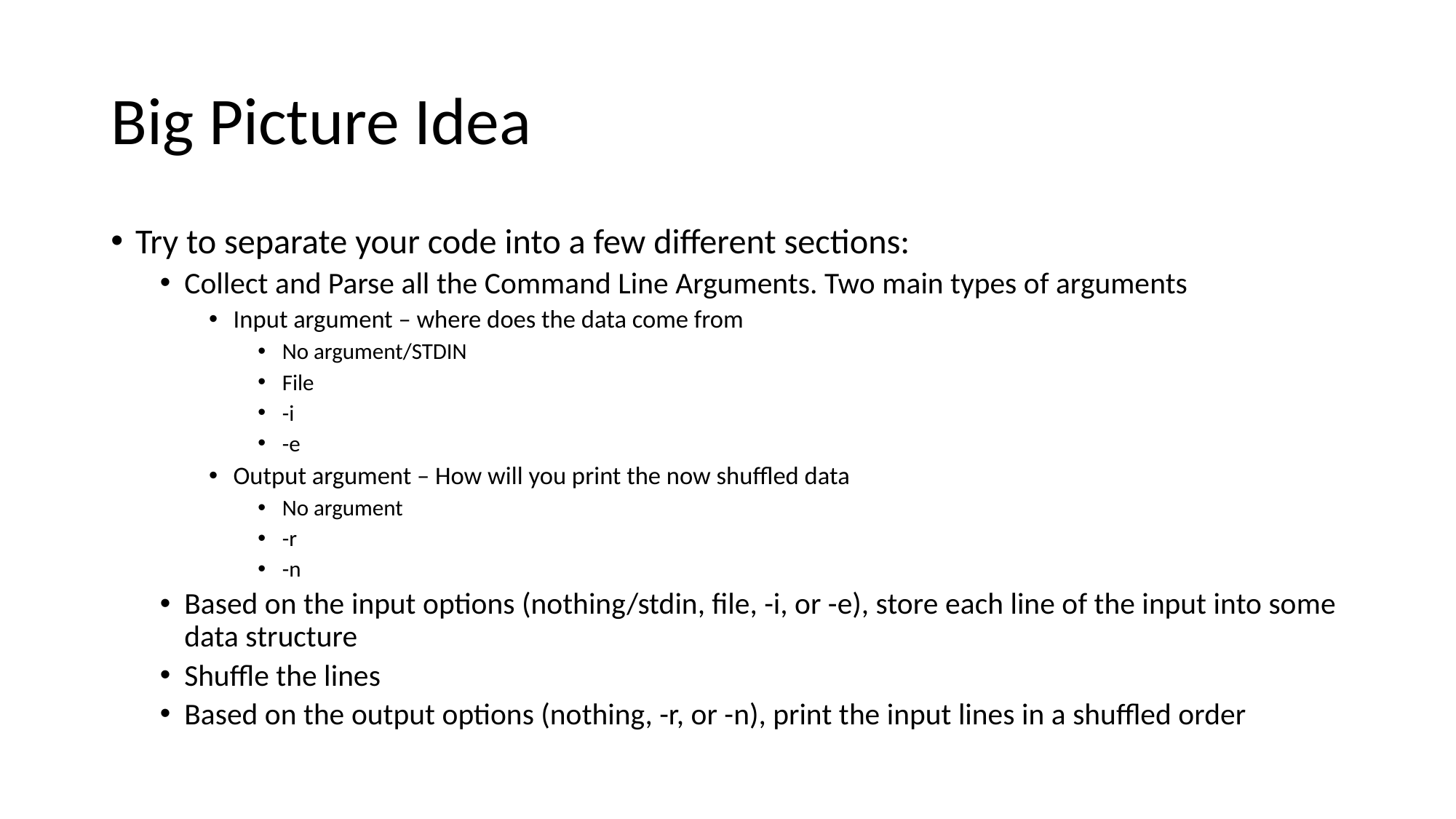

# Big Picture Idea
Try to separate your code into a few different sections:
Collect and Parse all the Command Line Arguments. Two main types of arguments
Input argument – where does the data come from
No argument/STDIN
File
-i
-e
Output argument – How will you print the now shuffled data
No argument
-r
-n
Based on the input options (nothing/stdin, file, -i, or -e), store each line of the input into some data structure
Shuffle the lines
Based on the output options (nothing, -r, or -n), print the input lines in a shuffled order